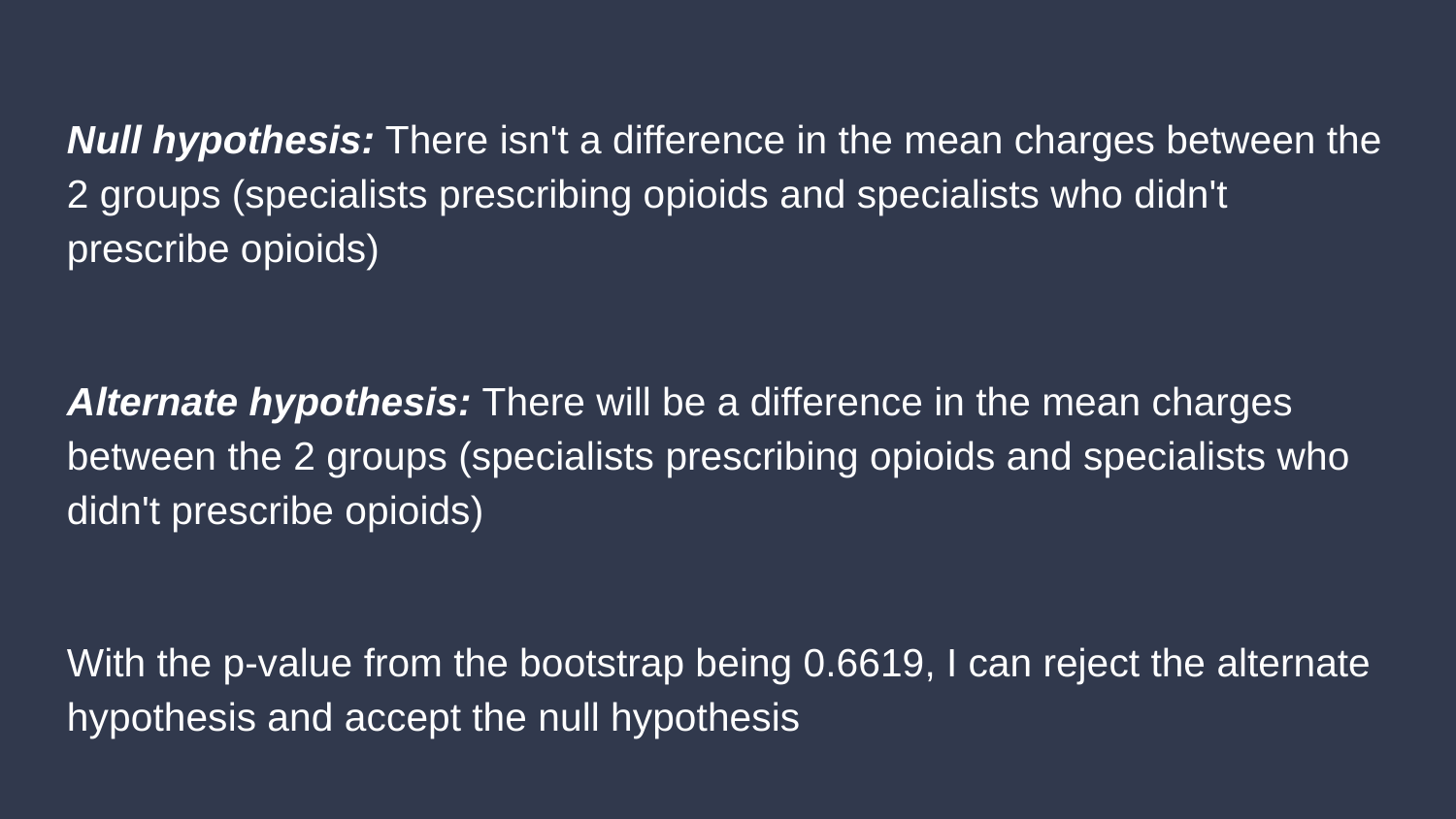

# Null hypothesis: There isn't a difference in the mean charges between the 2 groups (specialists prescribing opioids and specialists who didn't prescribe opioids)

Alternate hypothesis: There will be a difference in the mean charges between the 2 groups (specialists prescribing opioids and specialists who didn't prescribe opioids)

With the p-value from the bootstrap being 0.6619, I can reject the alternate hypothesis and accept the null hypothesis